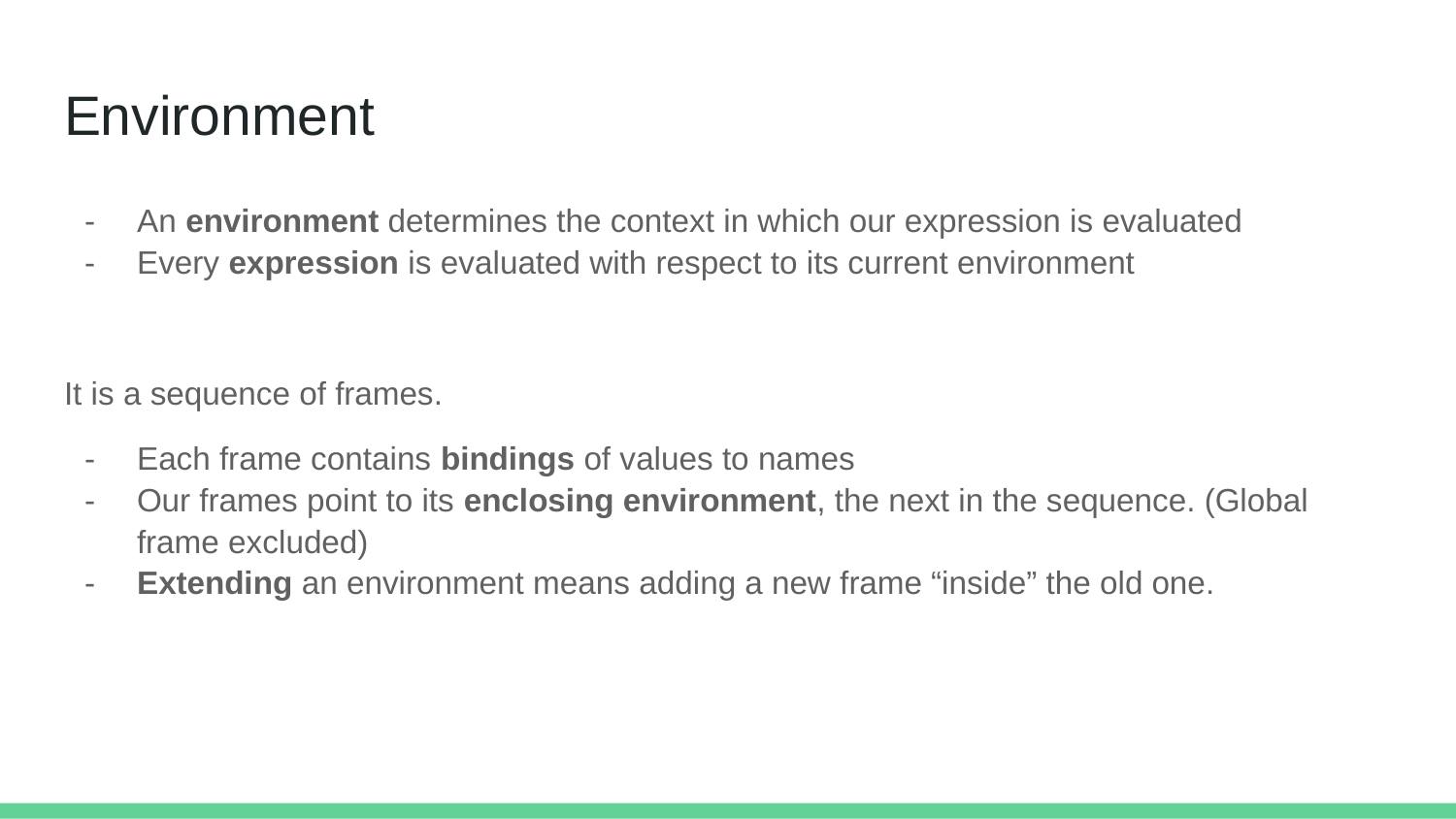

# Environment
An environment determines the context in which our expression is evaluated
Every expression is evaluated with respect to its current environment

It is a sequence of frames.
Each frame contains bindings of values to names
Our frames point to its enclosing environment, the next in the sequence. (Global frame excluded)
Extending an environment means adding a new frame “inside” the old one.